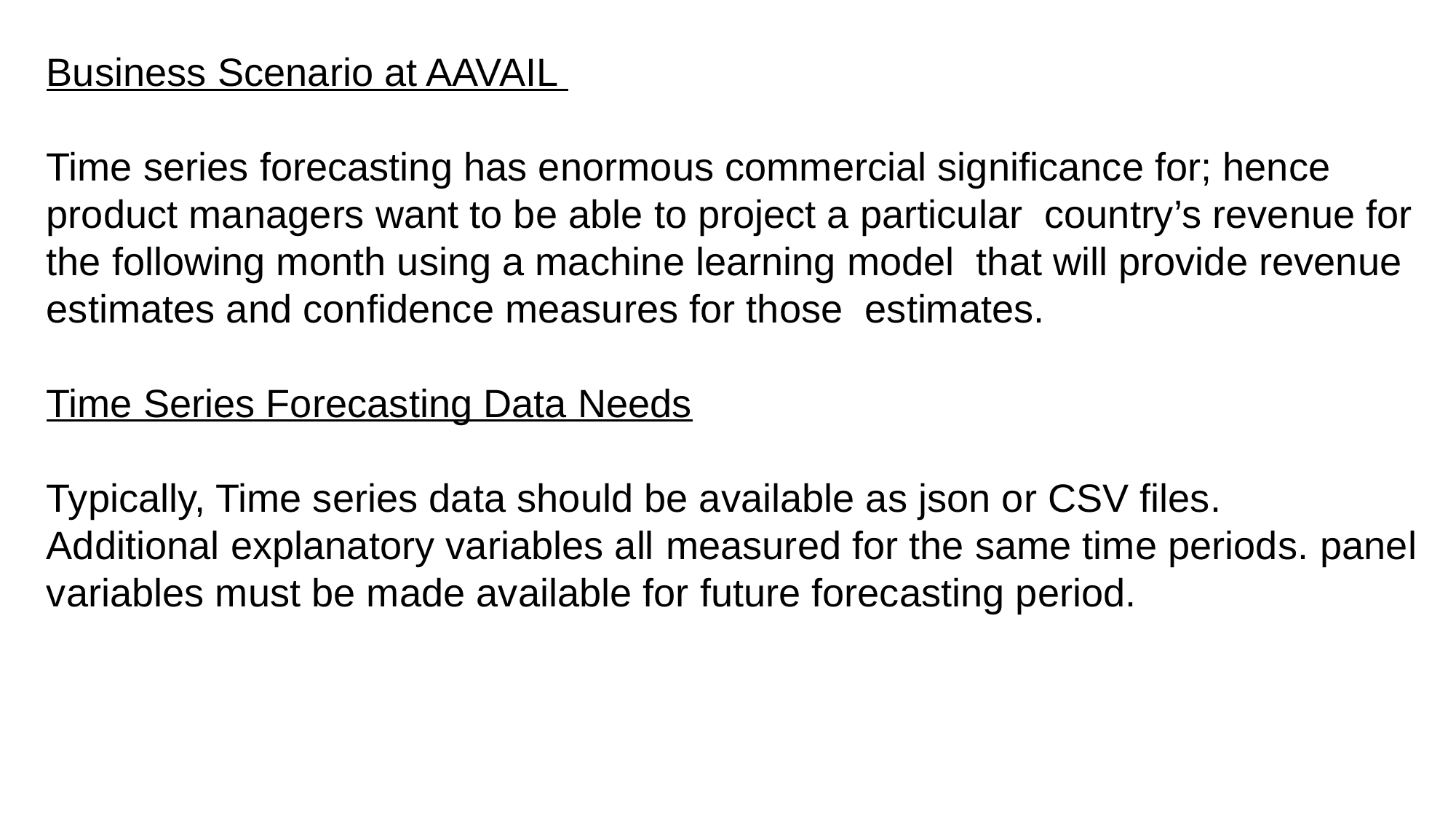

Business Scenario at AAVAIL
Time series forecasting has enormous commercial significance for; hence product managers want to be able to project a particular  country’s revenue for the following month using a machine learning model  that will provide revenue estimates and confidence measures for those  estimates.

Time Series Forecasting Data Needs
Typically, Time series data should be available as json or CSV files.
Additional explanatory variables all measured for the same time periods. panel variables must be made available for future forecasting period.